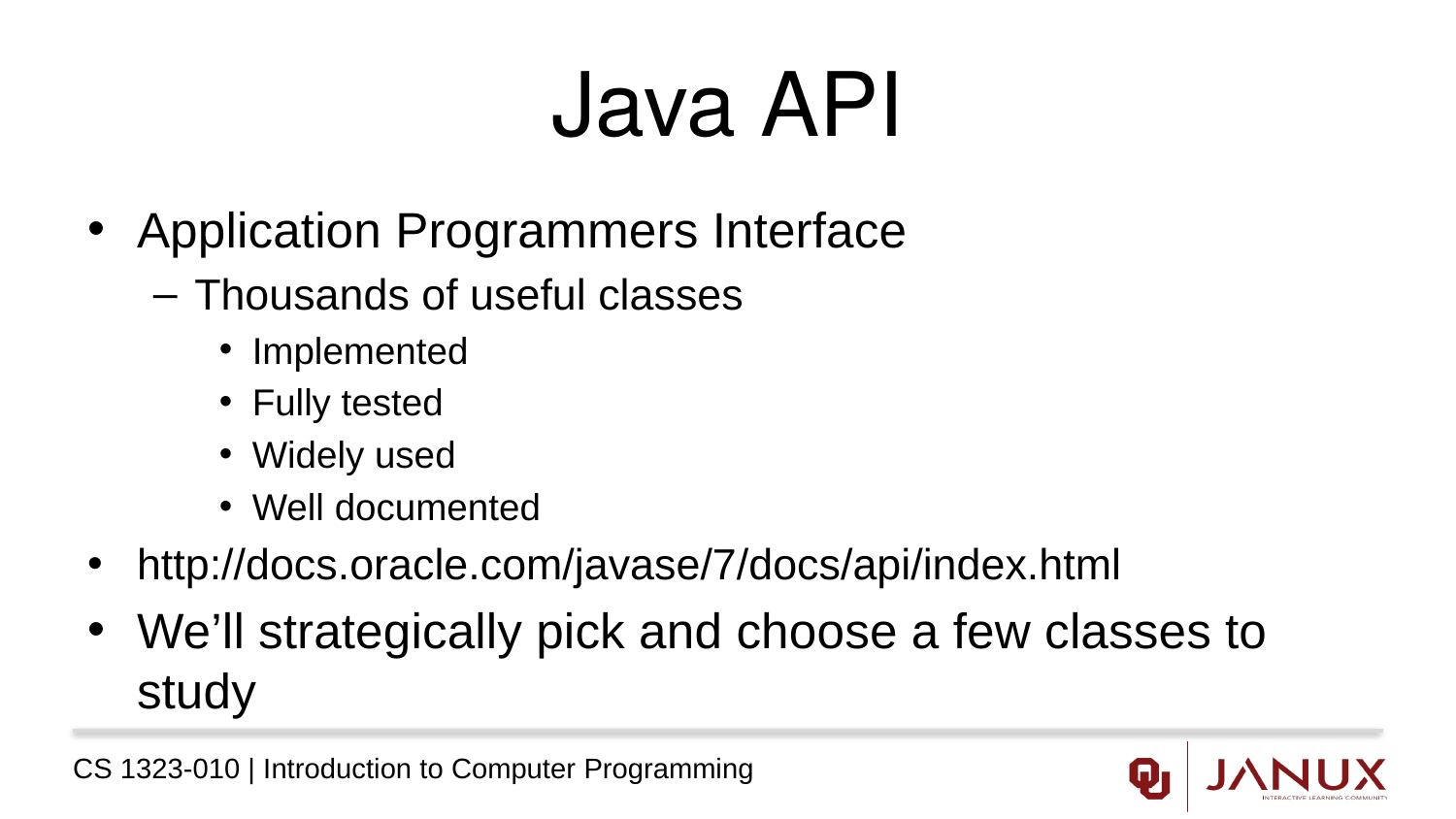

# Java API
Application Programmers Interface
Thousands of useful classes
Implemented
Fully tested
Widely used
Well documented
http://docs.oracle.com/javase/7/docs/api/index.html
We’ll strategically pick and choose a few classes to study